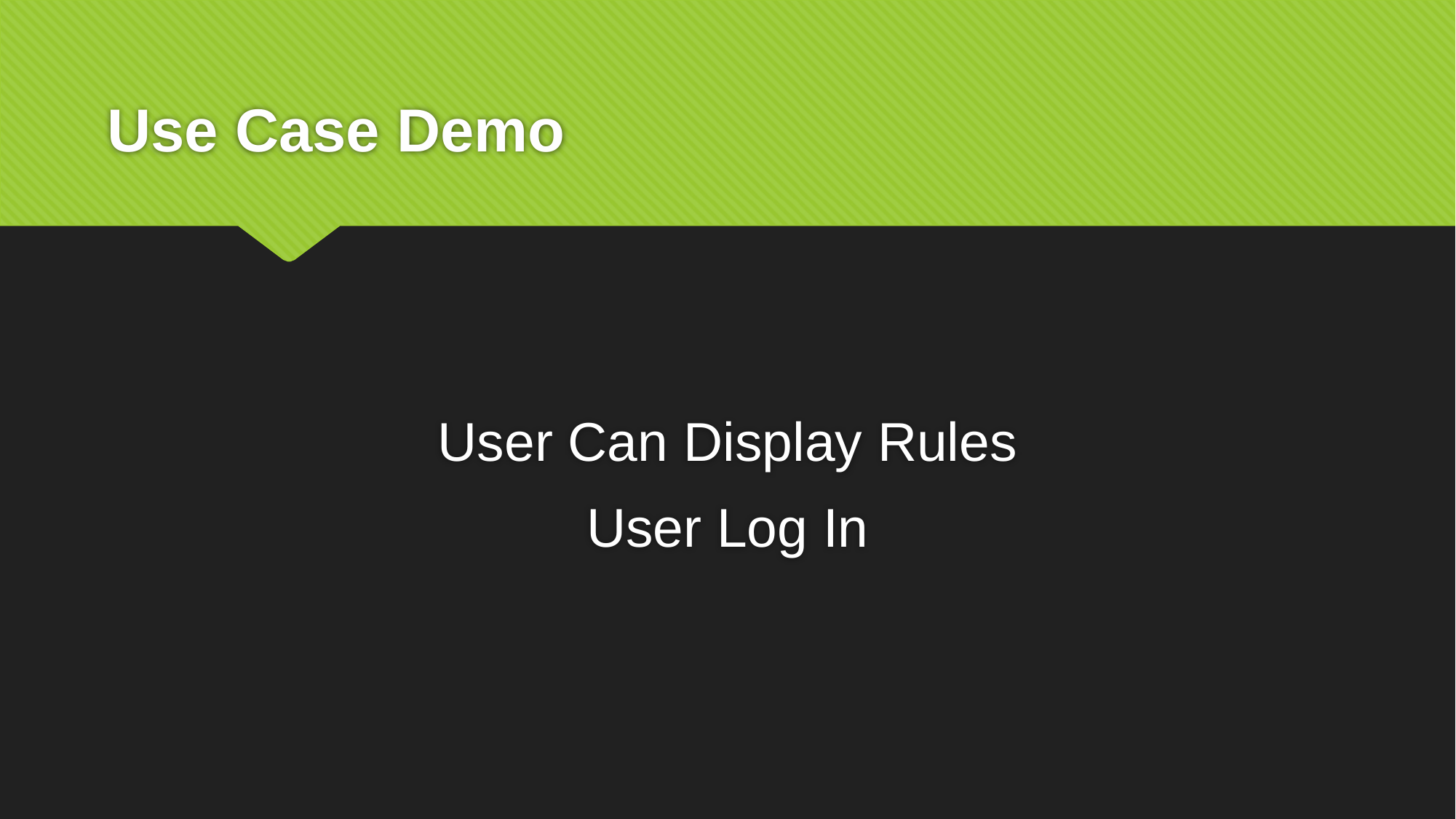

# Use Case Demo
User Can Display Rules
User Log In